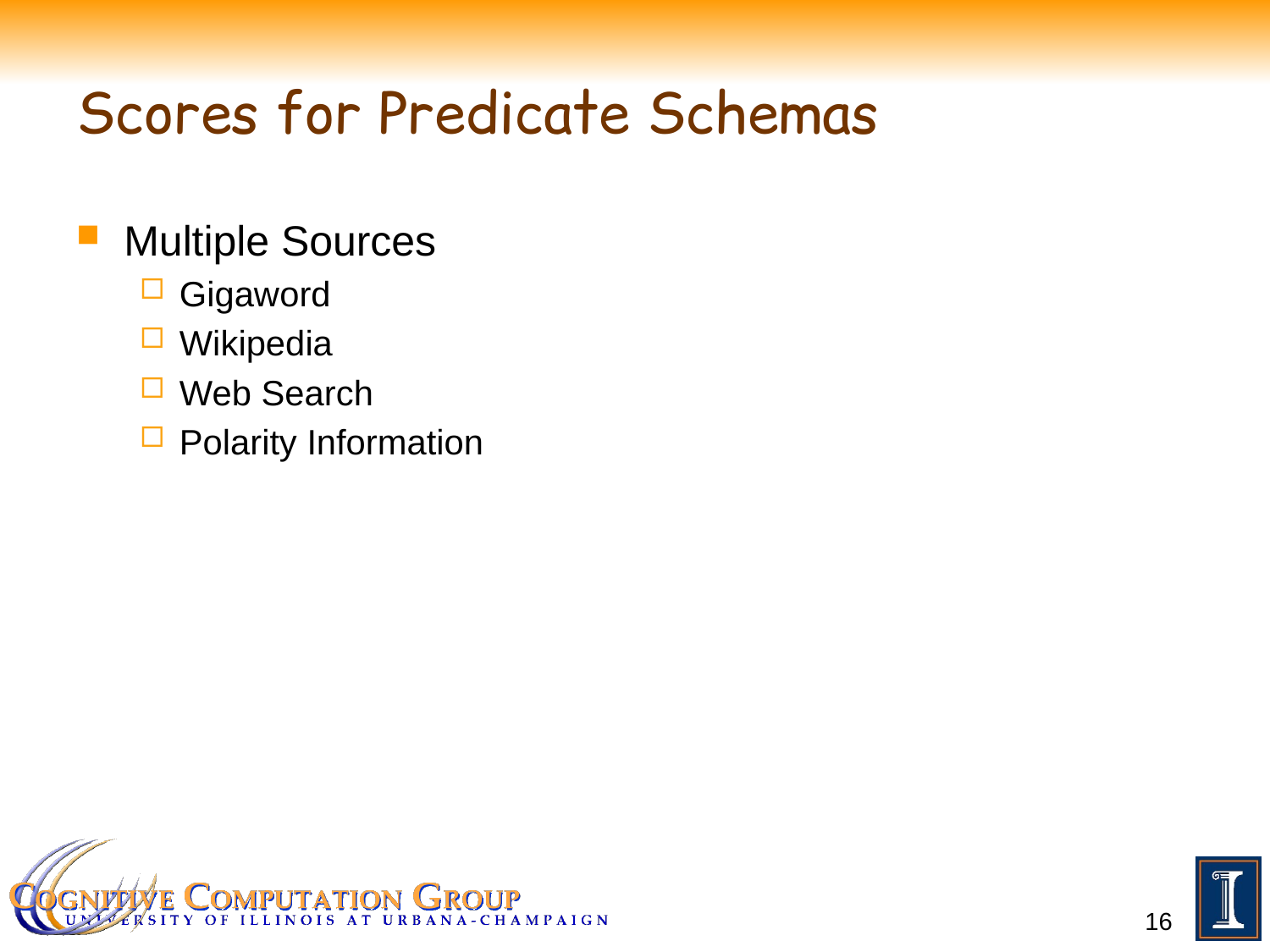

# Scores for Predicate Schemas
Multiple Sources
Gigaword
Wikipedia
Web Search
Polarity Information

16